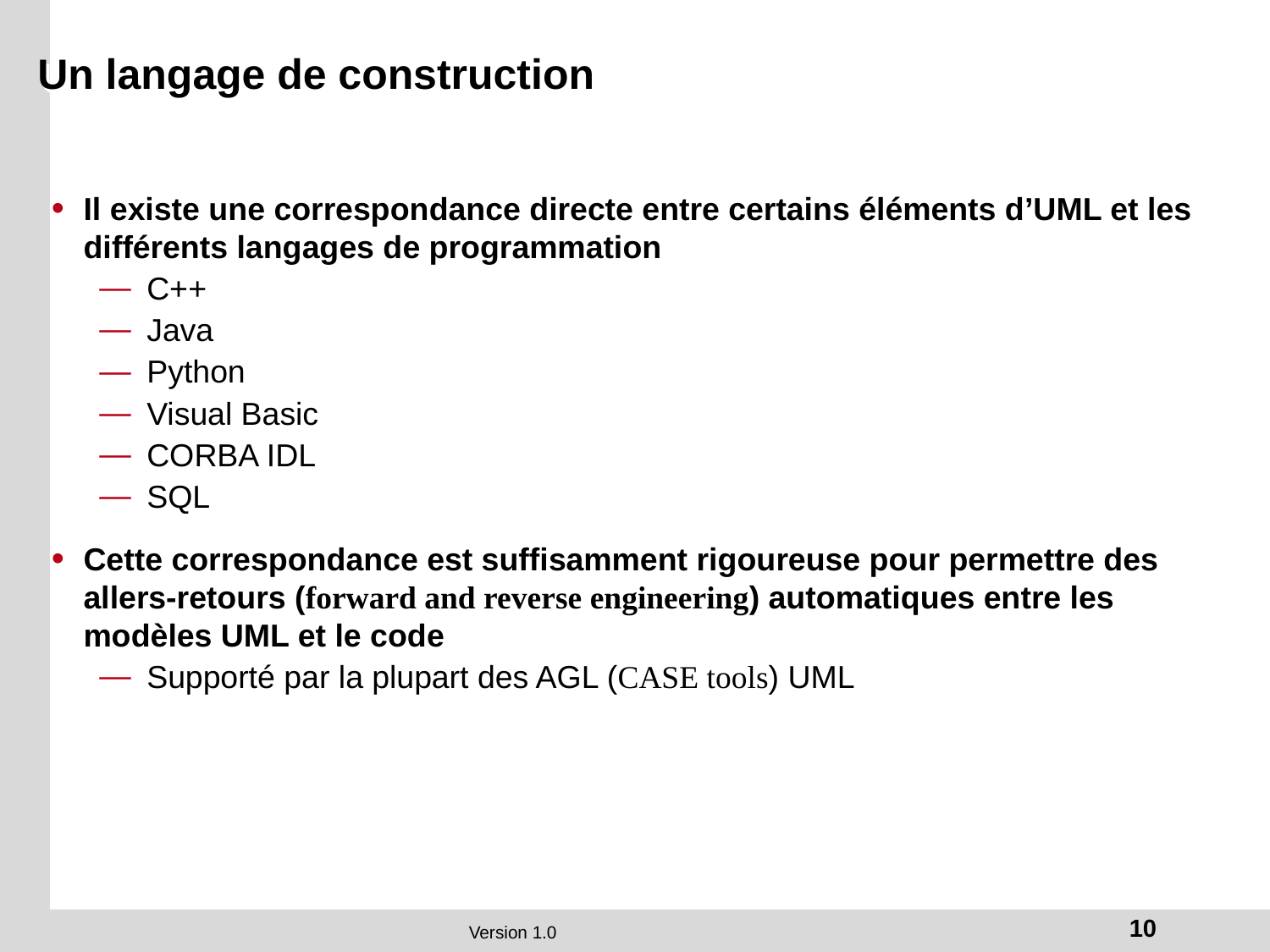

# Un langage de construction
Il existe une correspondance directe entre certains éléments d’UML et les différents langages de programmation
C++
Java
Python
Visual Basic
CORBA IDL
SQL
Cette correspondance est suffisamment rigoureuse pour permettre des allers-retours (forward and reverse engineering) automatiques entre les modèles UML et le code
Supporté par la plupart des AGL (CASE tools) UML